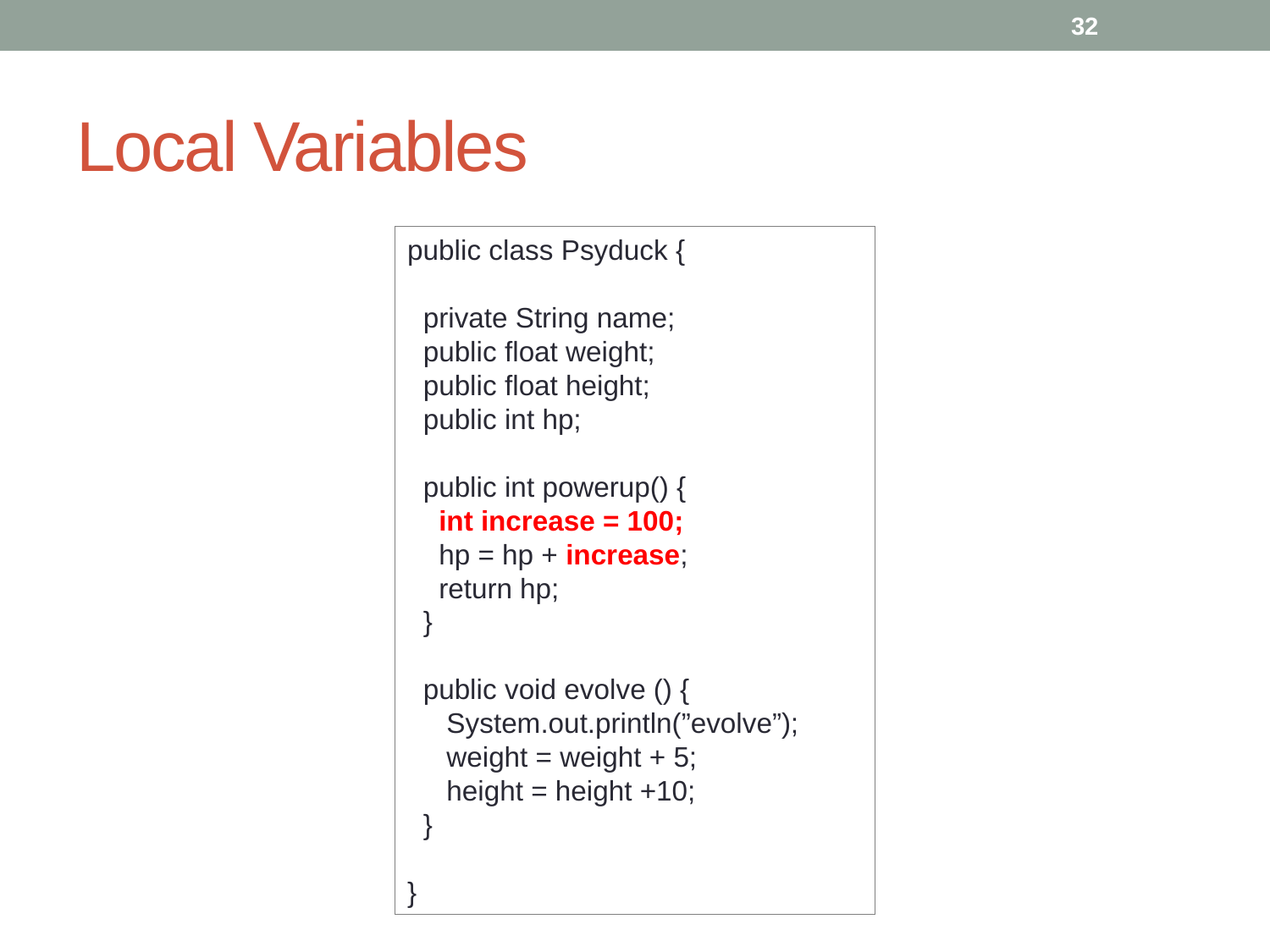

32
# Local Variables
public class Psyduck {

  private String name;
  public float weight;
  public float height;
  public int hp;

  public int powerup() {
    int increase = 100;
    hp = hp + increase;
    return hp;
  }

  public void evolve () {
     System.out.println(”evolve”);
     weight = weight + 5;
     height = height +10;
  }

}